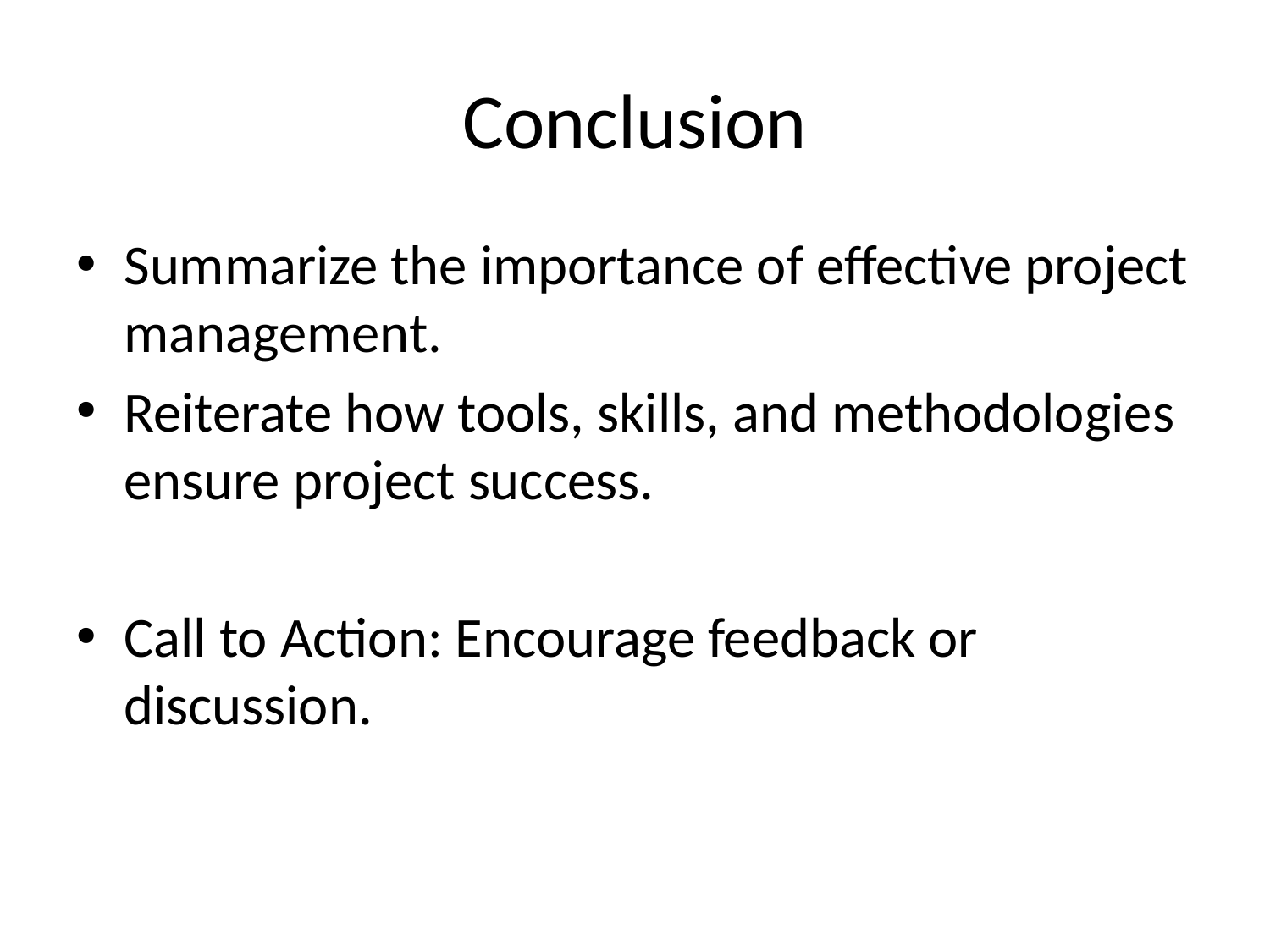

# Conclusion
Summarize the importance of effective project management.
Reiterate how tools, skills, and methodologies ensure project success.

Call to Action: Encourage feedback or discussion.